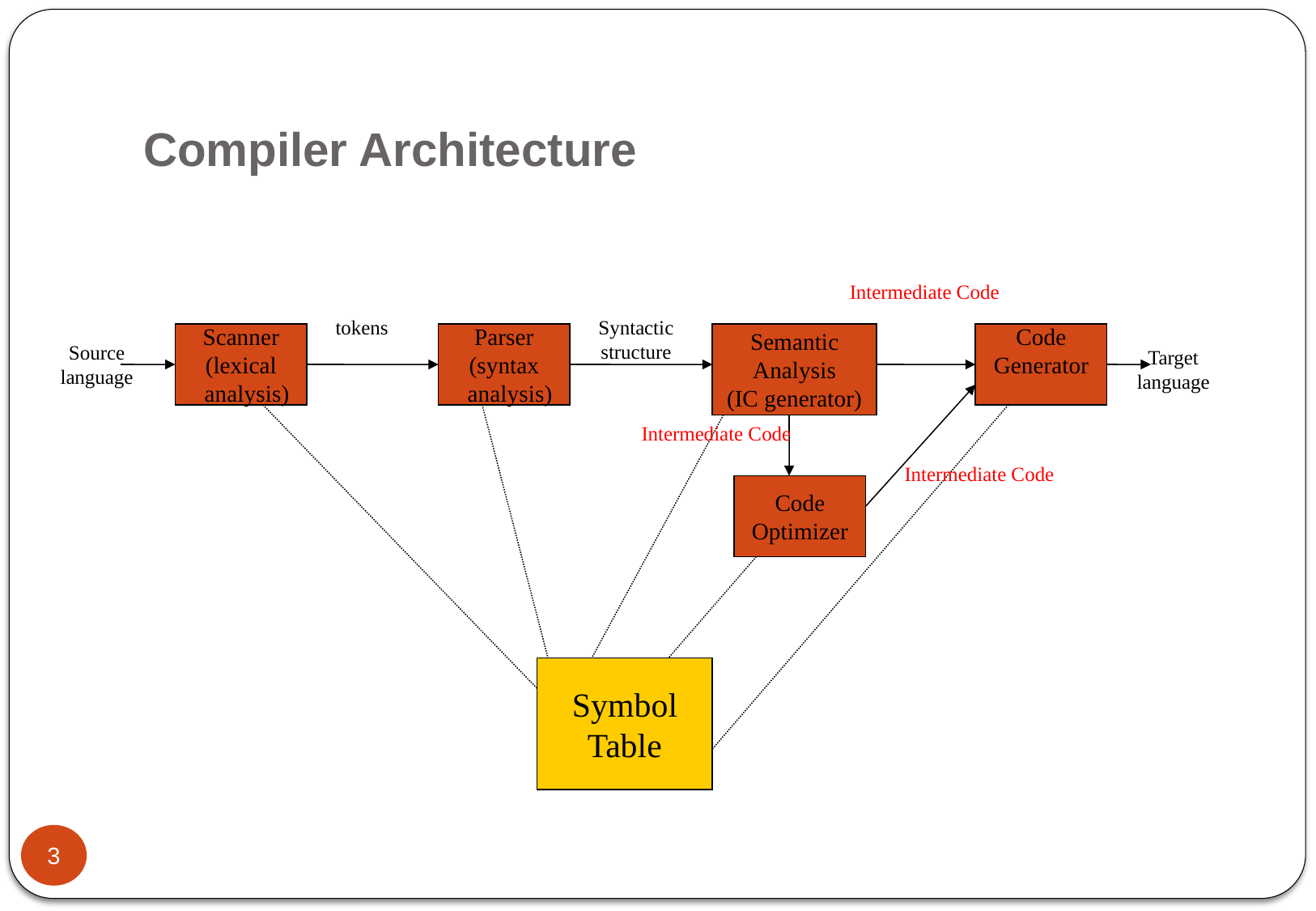

# Compiler Architecture
Intermediate Code
Syntactic
structure
tokens
Scanner
(lexical
  analysis)
Parser
(syntax
  analysis)
Semantic
Analysis
(IC generator)
Code
Generator

Source
language
Target
language

Intermediate Code

Intermediate Code
Code
Optimizer

Symbol
Table
3